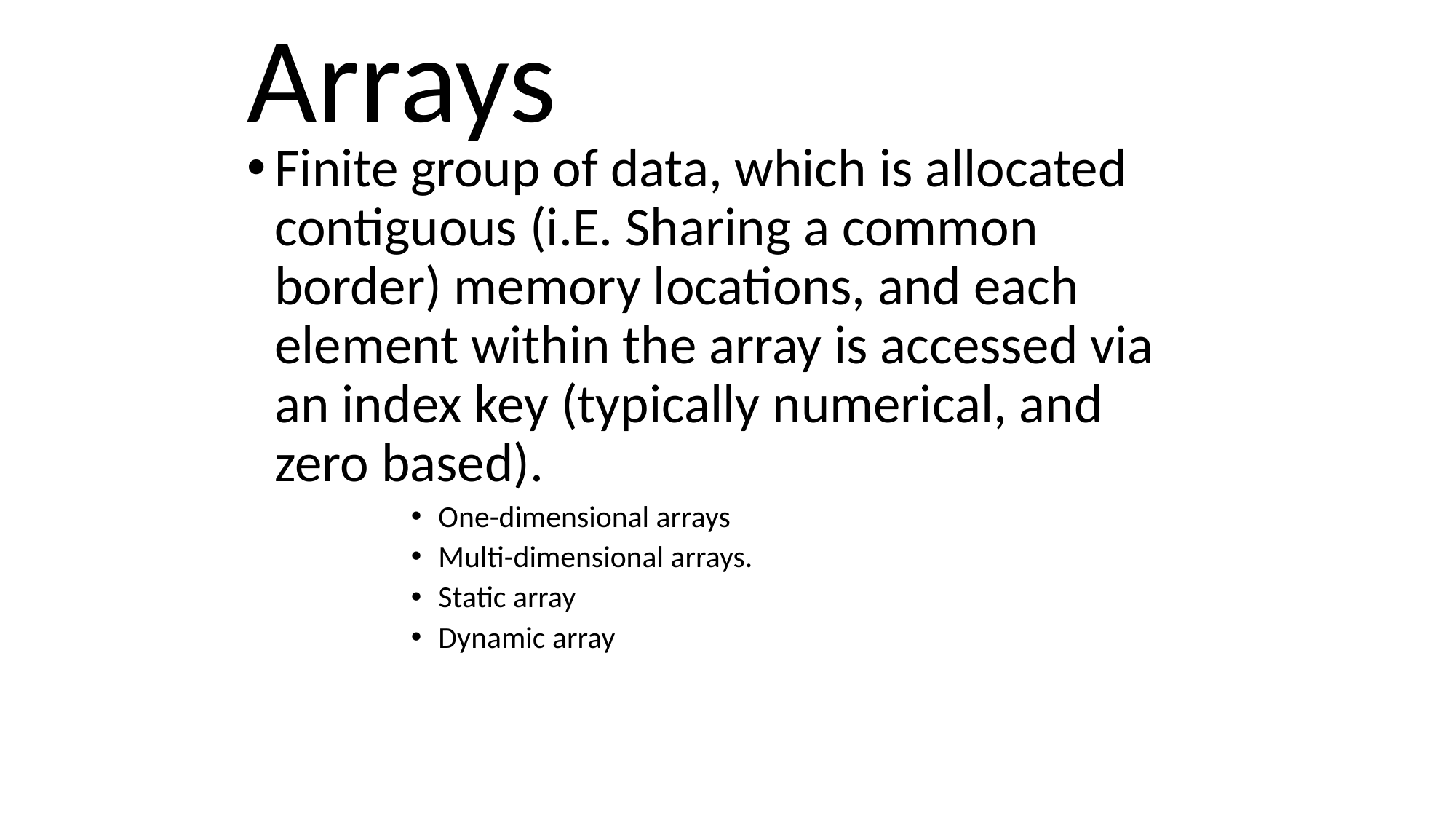

# Arrays
Finite group of data, which is allocated contiguous (i.E. Sharing a common border) memory locations, and each element within the array is accessed via an index key (typically numerical, and zero based).
One-dimensional arrays
Multi-dimensional arrays.
Static array
Dynamic array